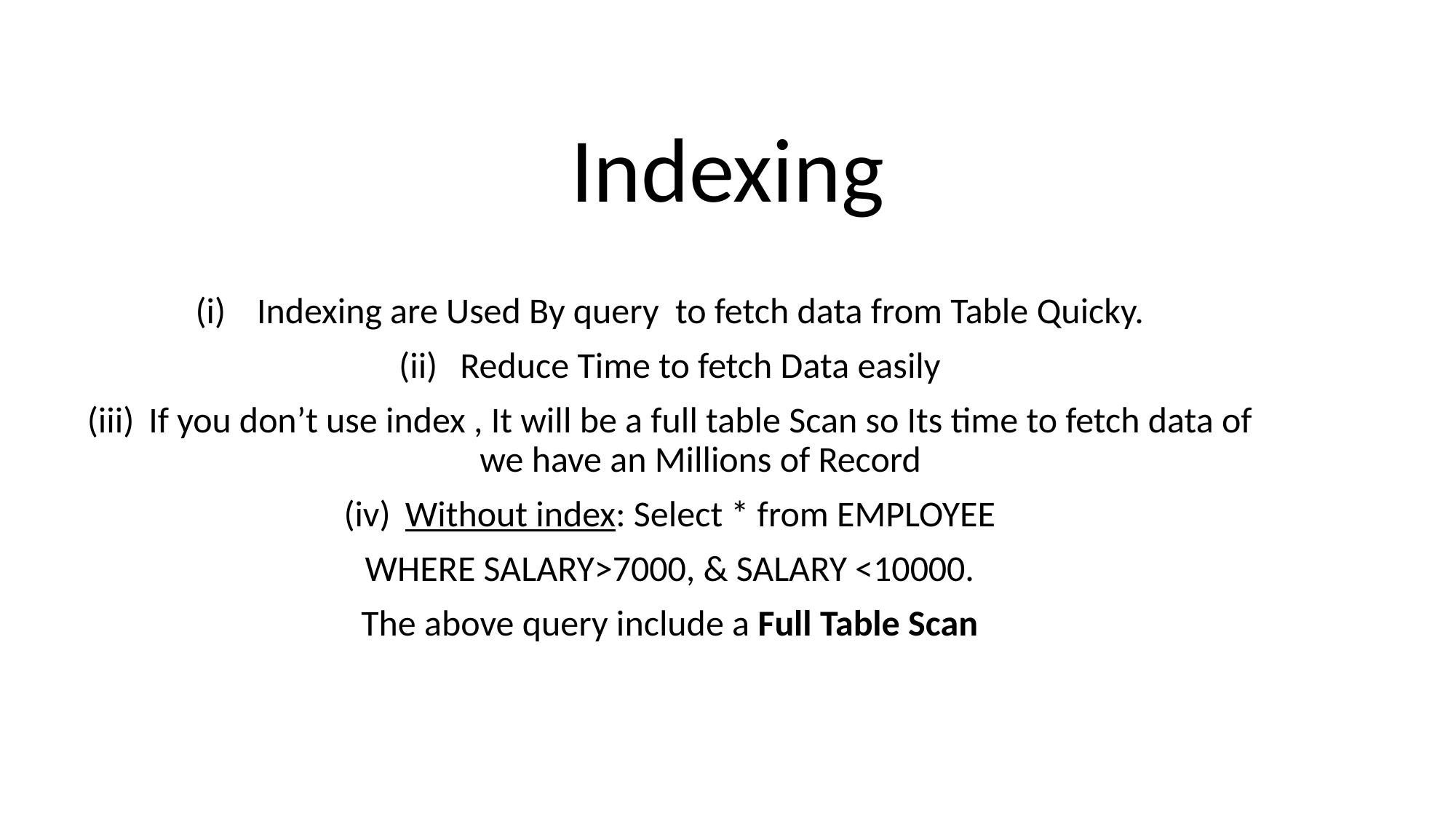

# Indexing
Indexing are Used By query  to fetch data from Table Quicky.
Reduce Time to fetch Data easily
If you don’t use index , It will be a full table Scan so Its time to fetch data of we have an Millions of Record
Without index: Select * from EMPLOYEE
WHERE SALARY>7000, & SALARY <10000.
The above query include a Full Table Scan